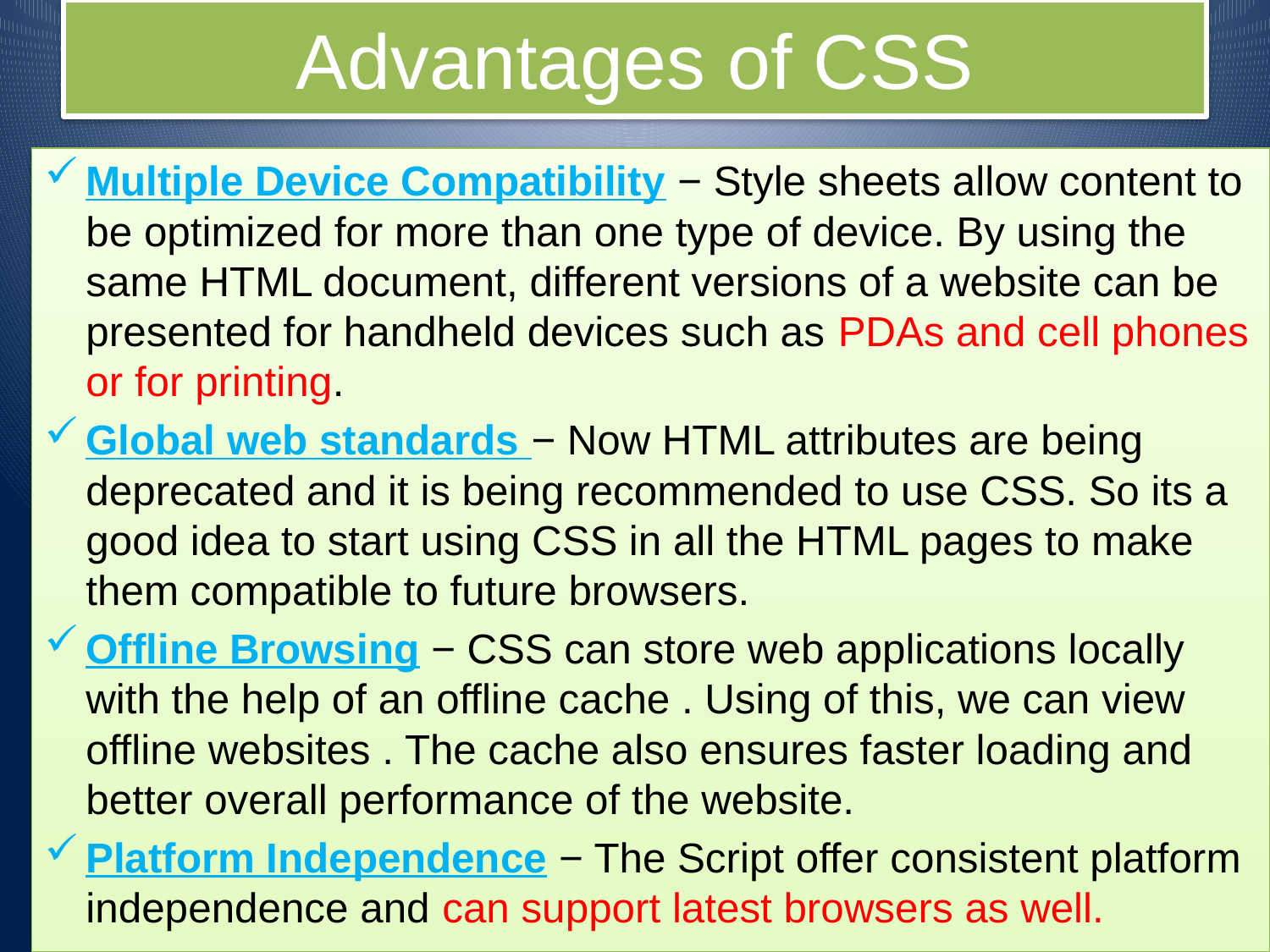

# Advantages of CSS
Multiple Device Compatibility − Style sheets allow content to be optimized for more than one type of device. By using the same HTML document, different versions of a website can be presented for handheld devices such as PDAs and cell phones or for printing.
Global web standards − Now HTML attributes are being deprecated and it is being recommended to use CSS. So its a good idea to start using CSS in all the HTML pages to make them compatible to future browsers.
Offline Browsing − CSS can store web applications locally with the help of an offline cache . Using of this, we can view offline websites . The cache also ensures faster loading and better overall performance of the website.
Platform Independence − The Script offer consistent platform independence and can support latest browsers as well.